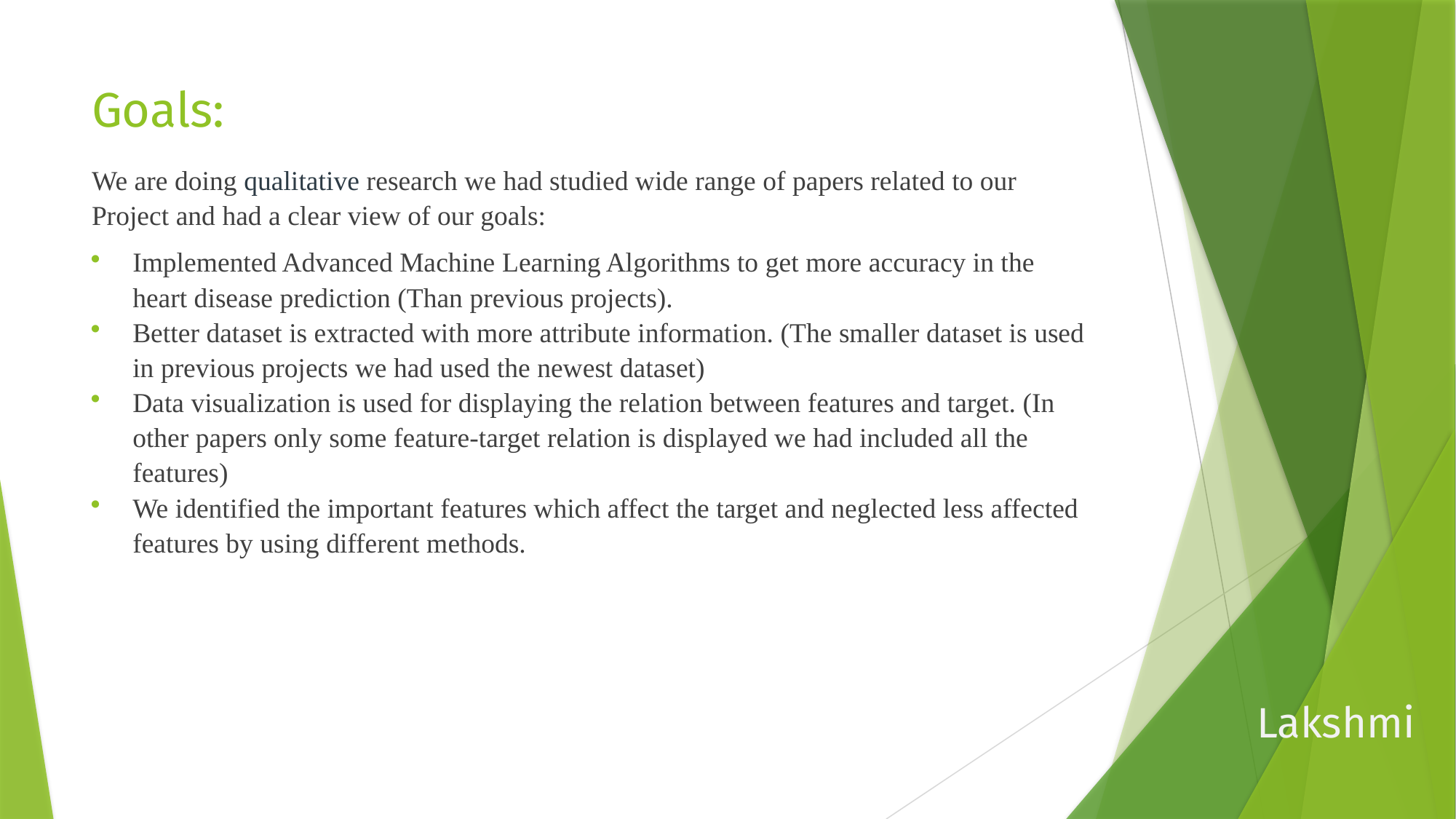

# Goals:
We are doing qualitative research we had studied wide range of papers related to our      Project and had a clear view of our goals:
Implemented Advanced Machine Learning Algorithms to get more accuracy in the heart disease prediction (Than previous projects).
Better dataset is extracted with more attribute information. (The smaller dataset is used in previous projects we had used the newest dataset)
Data visualization is used for displaying the relation between features and target. (In other papers only some feature-target relation is displayed we had included all the features)
We identified the important features which affect the target and neglected less affected features by using different methods.

Lakshmi